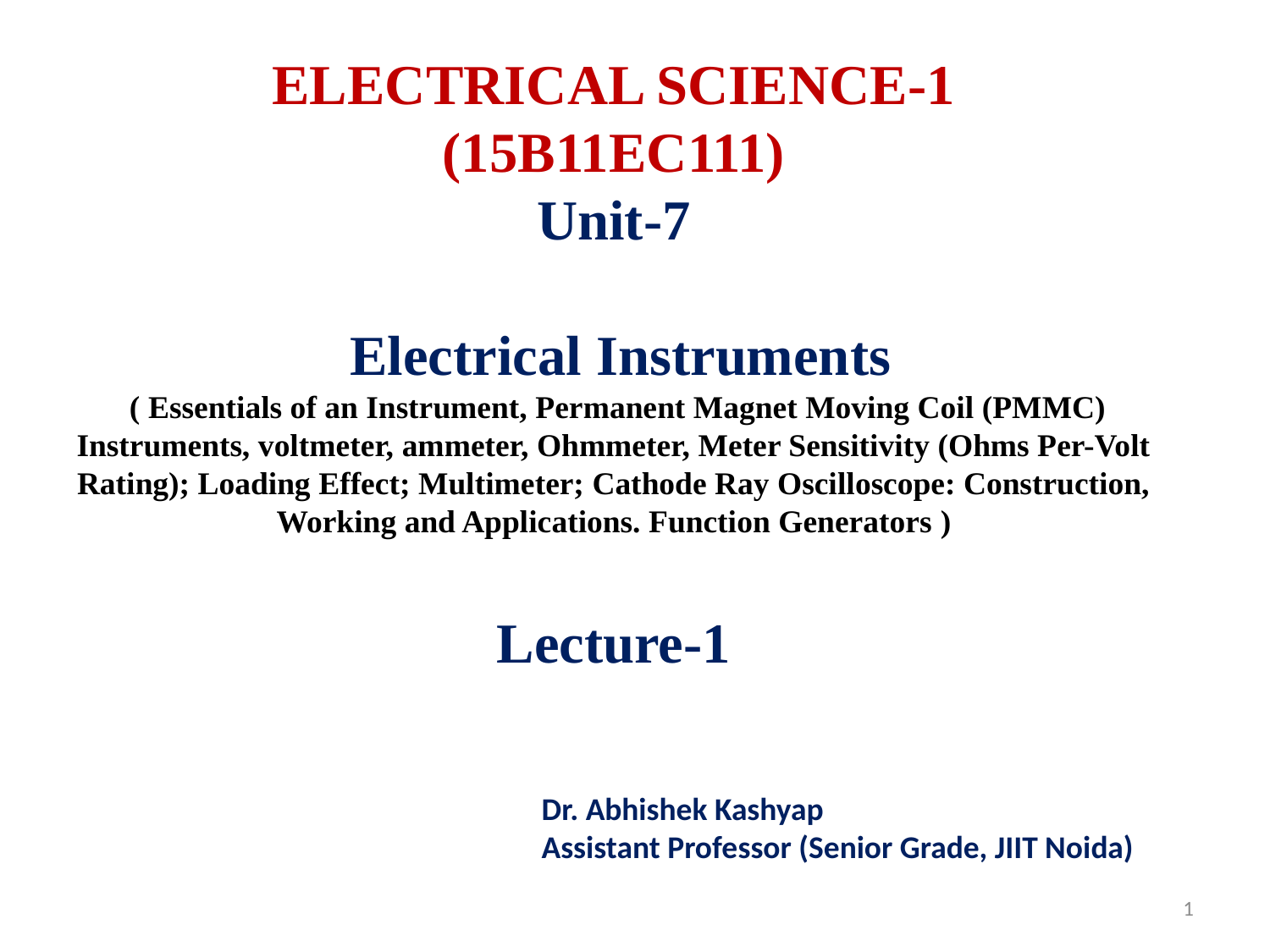

ELECTRICAL SCIENCE-1
(15B11EC111)
Unit-7

 Electrical Instruments
 ( Essentials of an Instrument, Permanent Magnet Moving Coil (PMMC) Instruments, voltmeter, ammeter, Ohmmeter, Meter Sensitivity (Ohms Per-Volt Rating); Loading Effect; Multimeter; Cathode Ray Oscilloscope: Construction, Working and Applications. Function Generators )

Lecture-1
Dr. Abhishek Kashyap
Assistant Professor (Senior Grade, JIIT Noida)
1